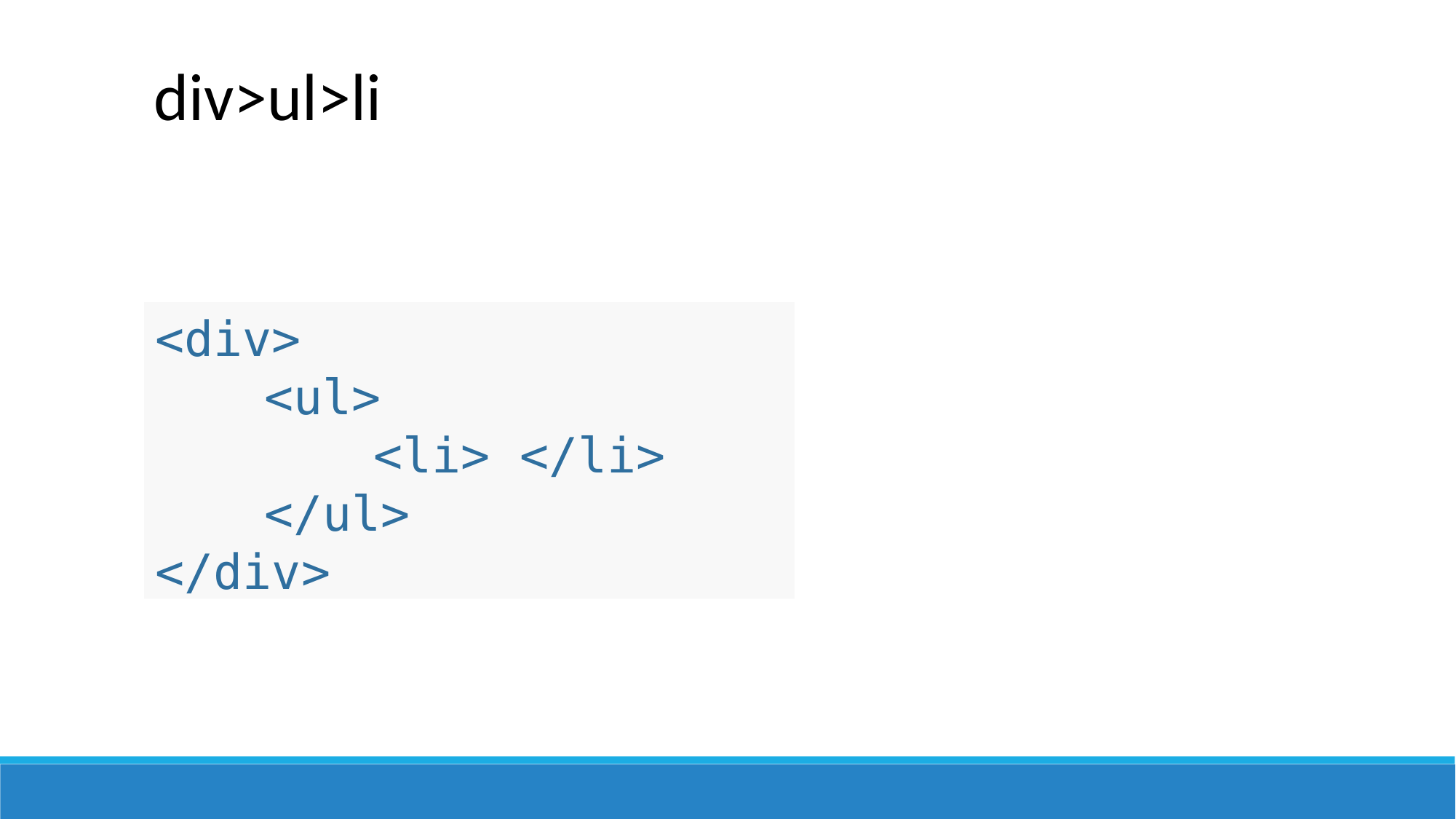

div>ul>li
<div>
	<ul>
		<li> </li>
	</ul>
</div>